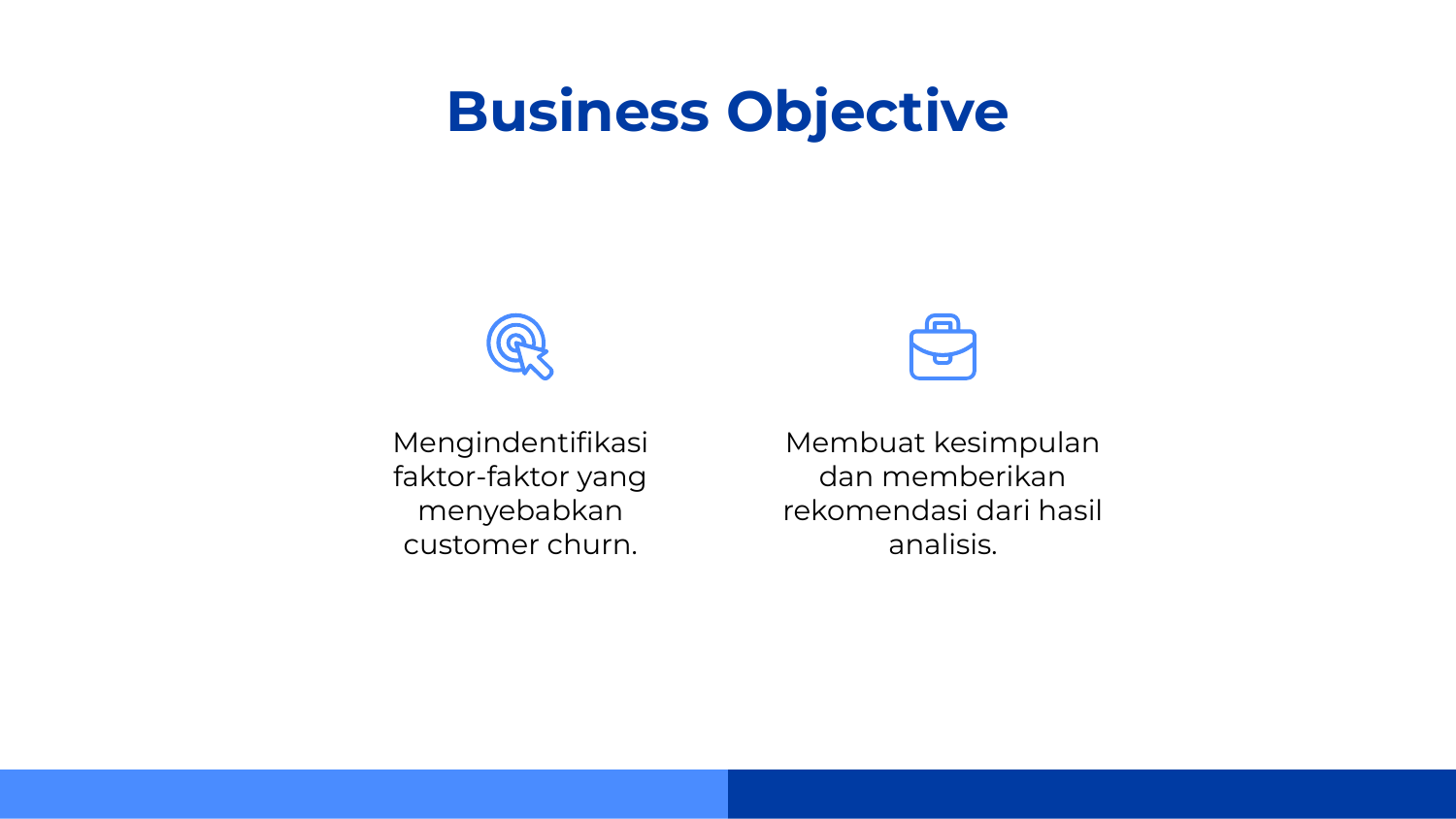

# Business Objective

Mengindentifikasi faktor-faktor yang menyebabkan customer churn.
Membuat kesimpulan dan memberikan rekomendasi dari hasil analisis.